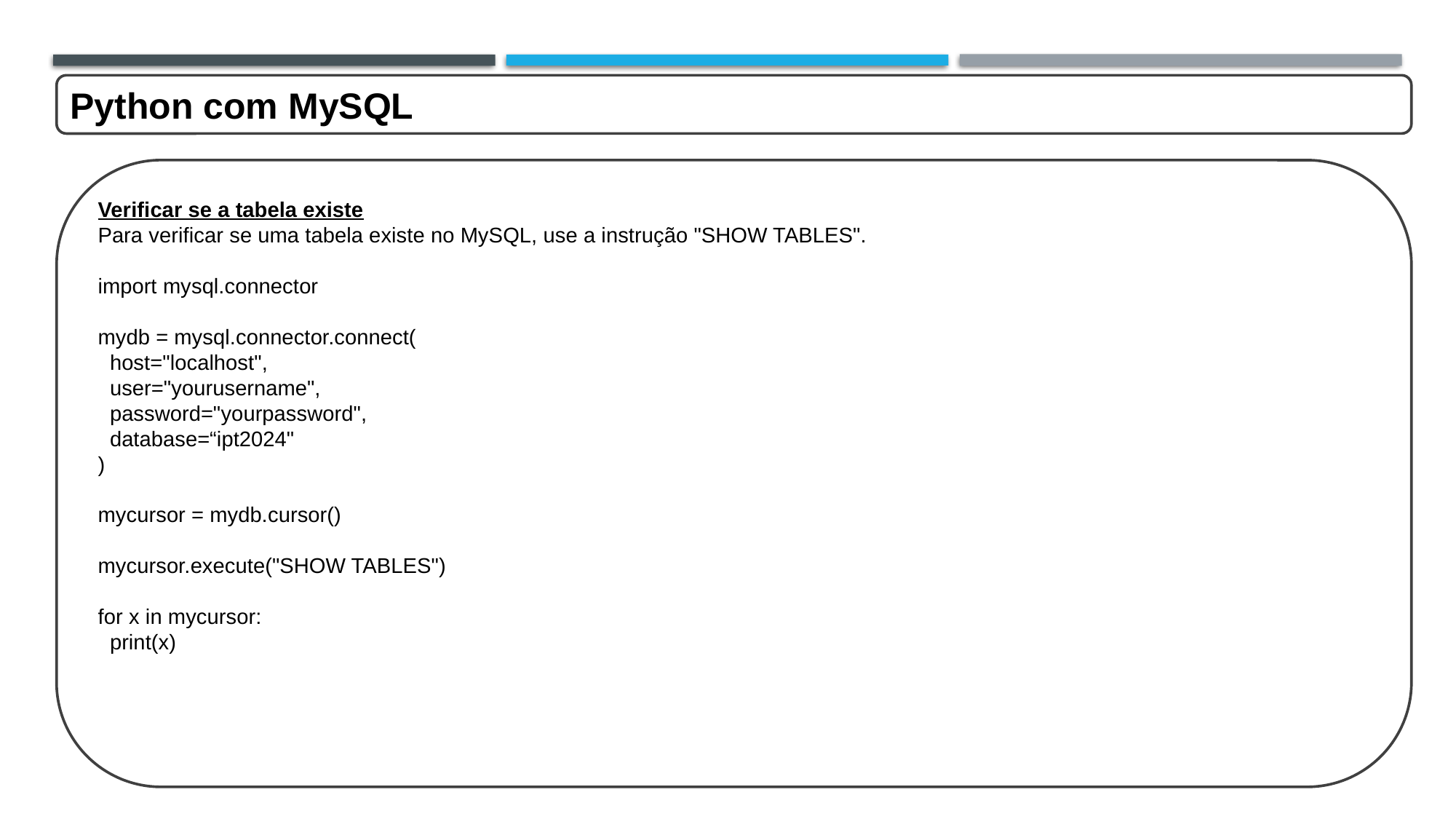

Python com MySQL
Verificar se a tabela existe
Para verificar se uma tabela existe no MySQL, use a instrução "SHOW TABLES".

import mysql.connector

mydb = mysql.connector.connect(
  host="localhost",
  user="yourusername",
  password="yourpassword",
  database=“ipt2024"
)

mycursor = mydb.cursor()

mycursor.execute("SHOW TABLES")

for x in mycursor:
  print(x)